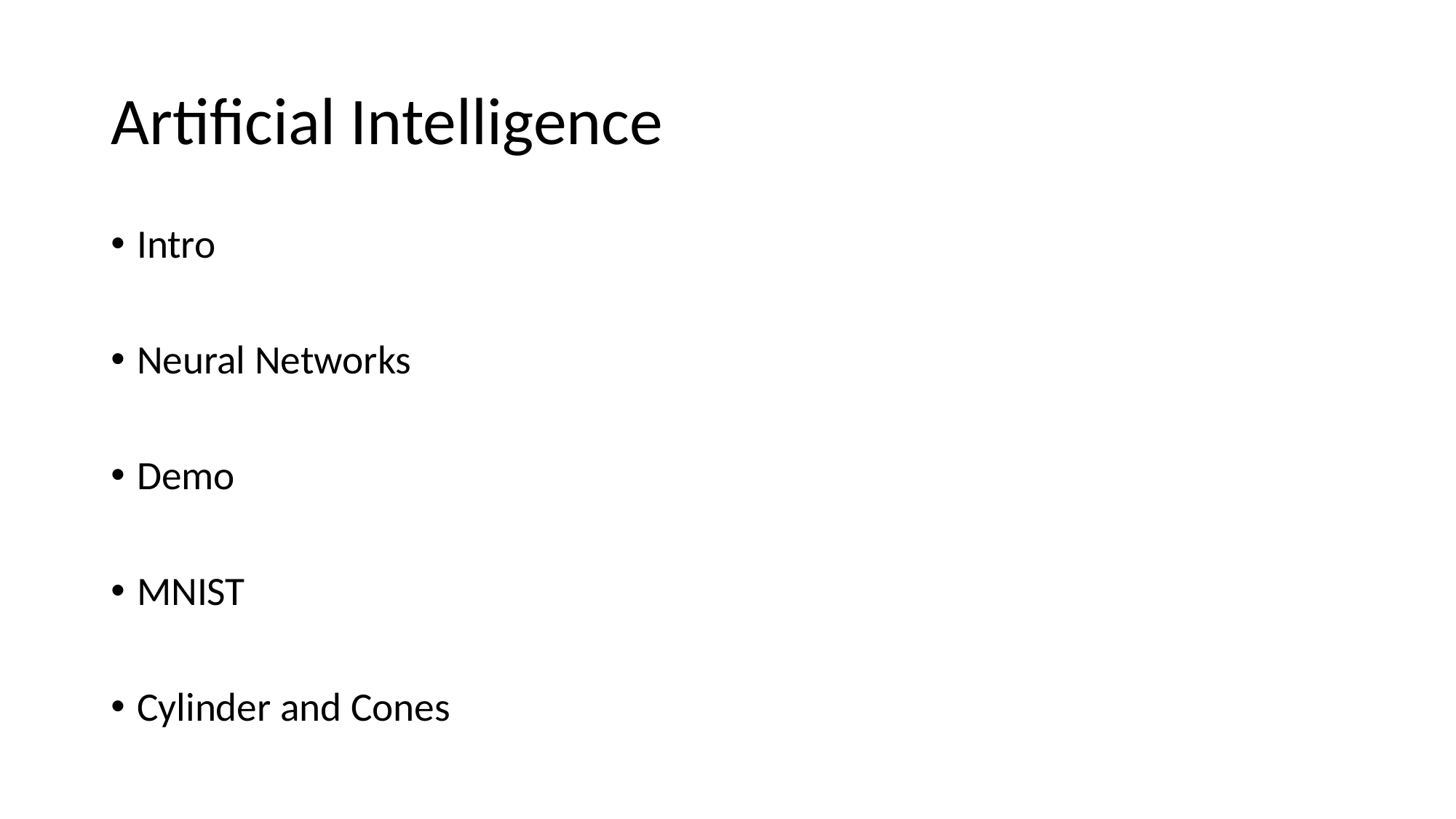

# Artificial Intelligence
Intro

Neural Networks

Demo

MNIST

Cylinder and Cones